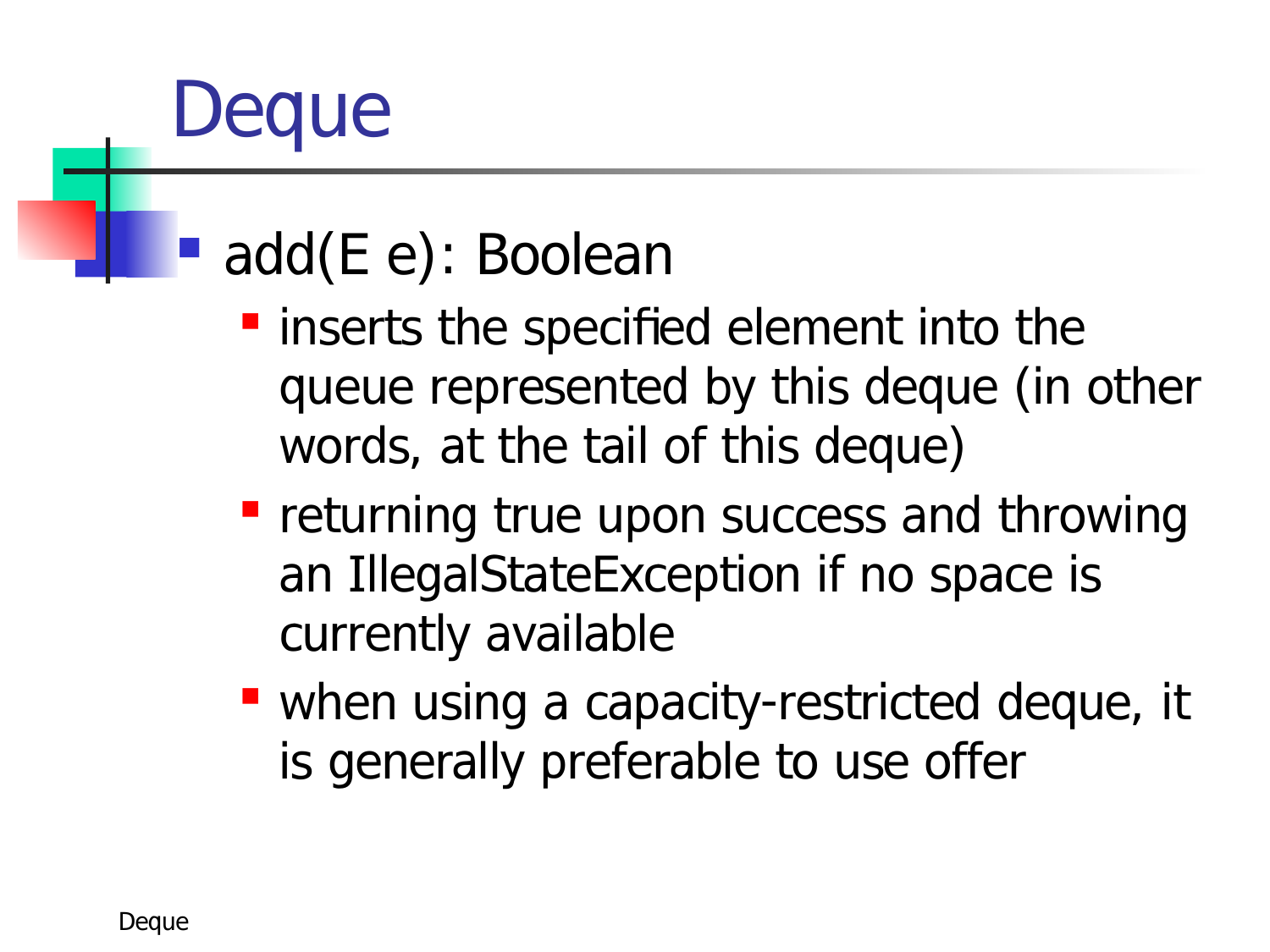

# Deque
add(E e): Boolean
inserts the specified element into the queue represented by this deque (in other words, at the tail of this deque)
returning true upon success and throwing an IllegalStateException if no space is currently available
when using a capacity-restricted deque, it is generally preferable to use offer
Deque